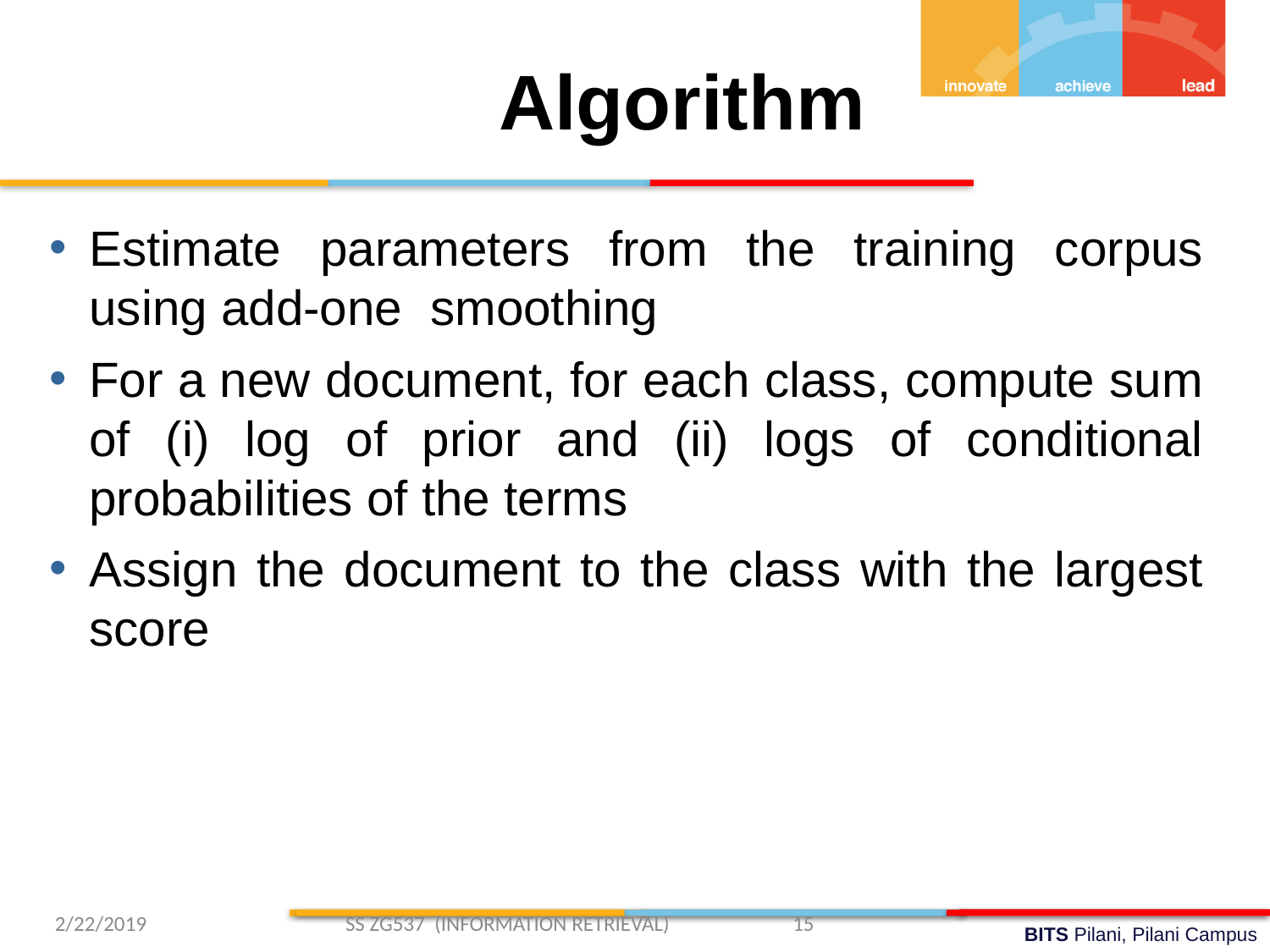

Algorithm

Estimate parameters from the training corpus using add-one  smoothing
For a new document, for each class, compute sum of (i) log of prior and (ii) logs of conditional probabilities of the terms
Assign the document to the class with the largest score

2/22/2019                                         SS ZG537  (INFORMATION RETRIEVAL)                         15